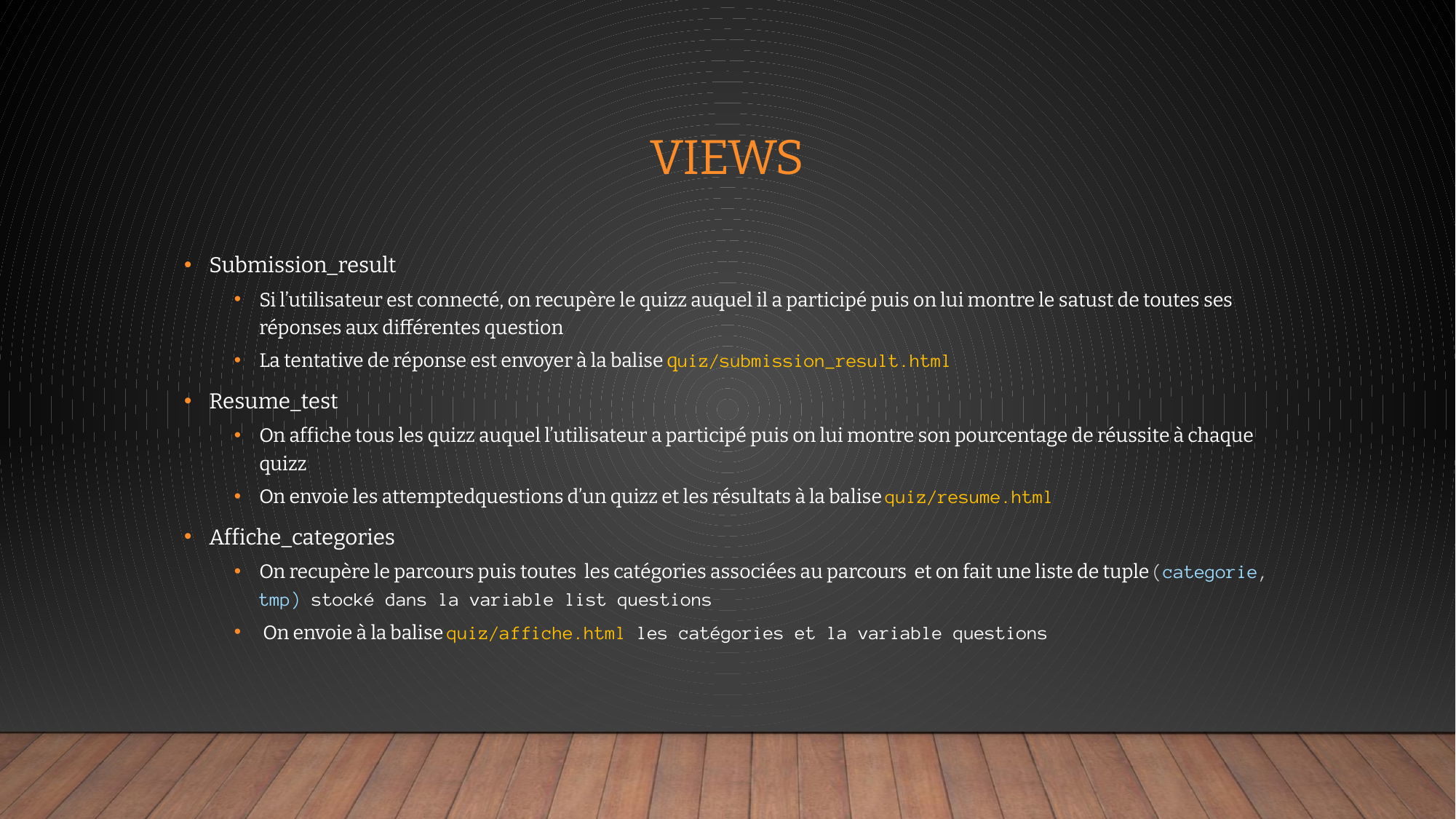

# VIEWS
Submission_result
Si l’utilisateur est connecté, on recupère le quizz auquel il a participé puis on lui montre le satust de toutes ses réponses aux différentes question
La tentative de réponse est envoyer à la balise quiz/submission_result.html
Resume_test
On affiche tous les quizz auquel l’utilisateur a participé puis on lui montre son pourcentage de réussite à chaque quizz
On envoie les attemptedquestions d’un quizz et les résultats à la balise quiz/resume.html
Affiche_categories
On recupère le parcours puis toutes  les catégories associées au parcours  et on fait une liste de tuple (categorie, tmp) stocké dans la variable list questions
 On envoie à la balise quiz/affiche.html les catégories et la variable questions